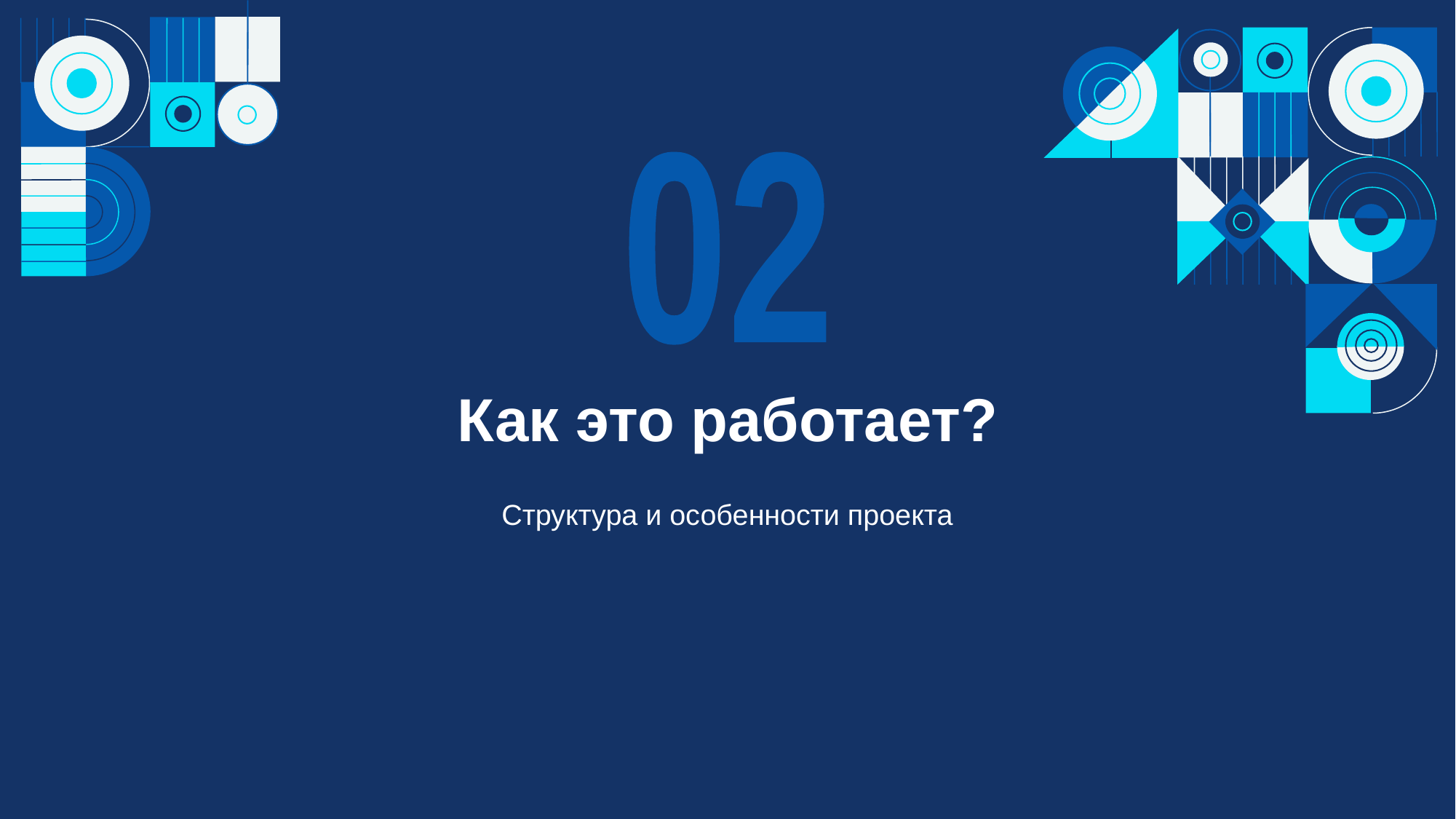

02
Как это работает?
# Структура и особенности проекта